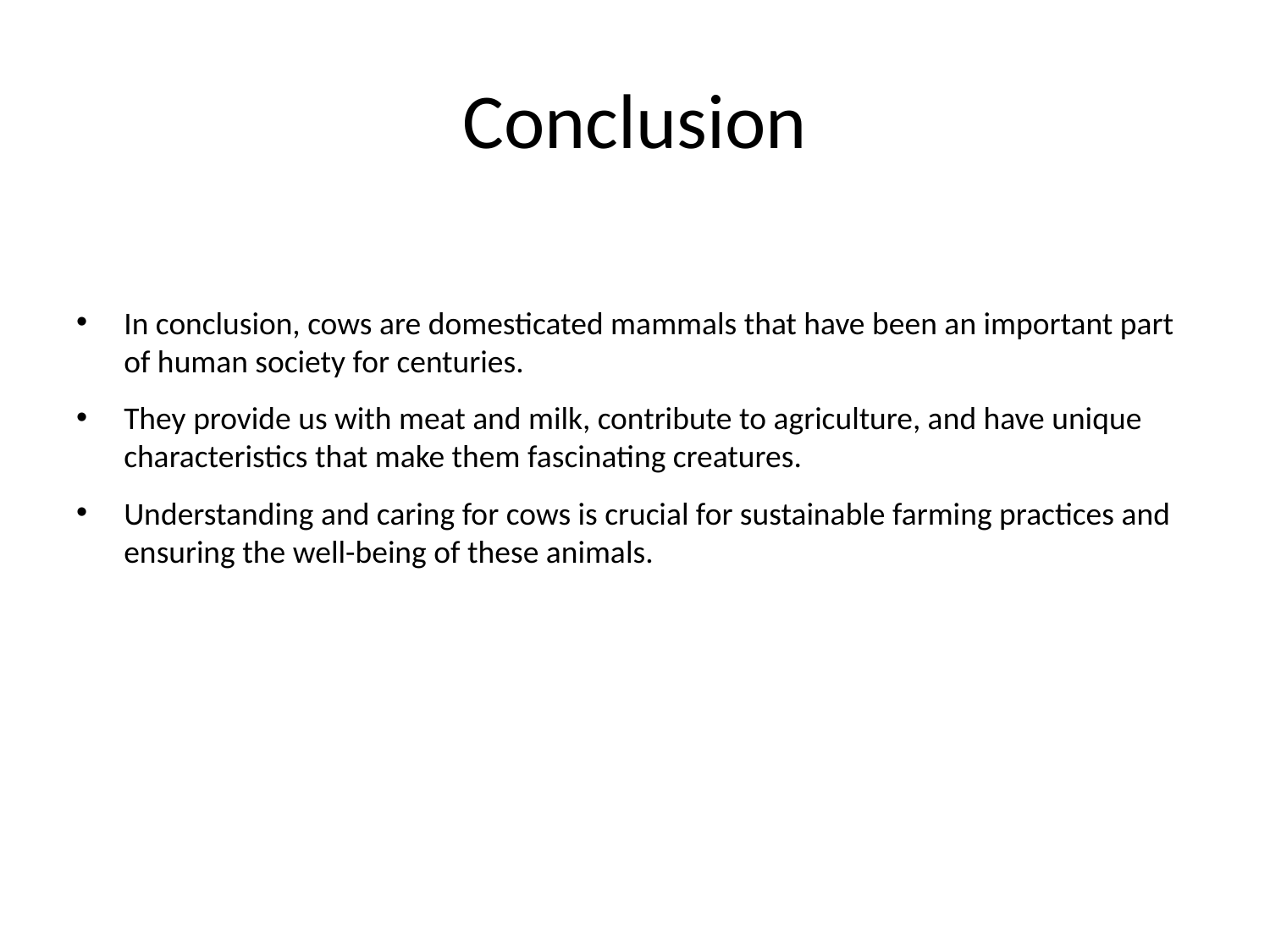

# Conclusion

In conclusion, cows are domesticated mammals that have been an important part of human society for centuries.
They provide us with meat and milk, contribute to agriculture, and have unique characteristics that make them fascinating creatures.
Understanding and caring for cows is crucial for sustainable farming practices and ensuring the well-being of these animals.